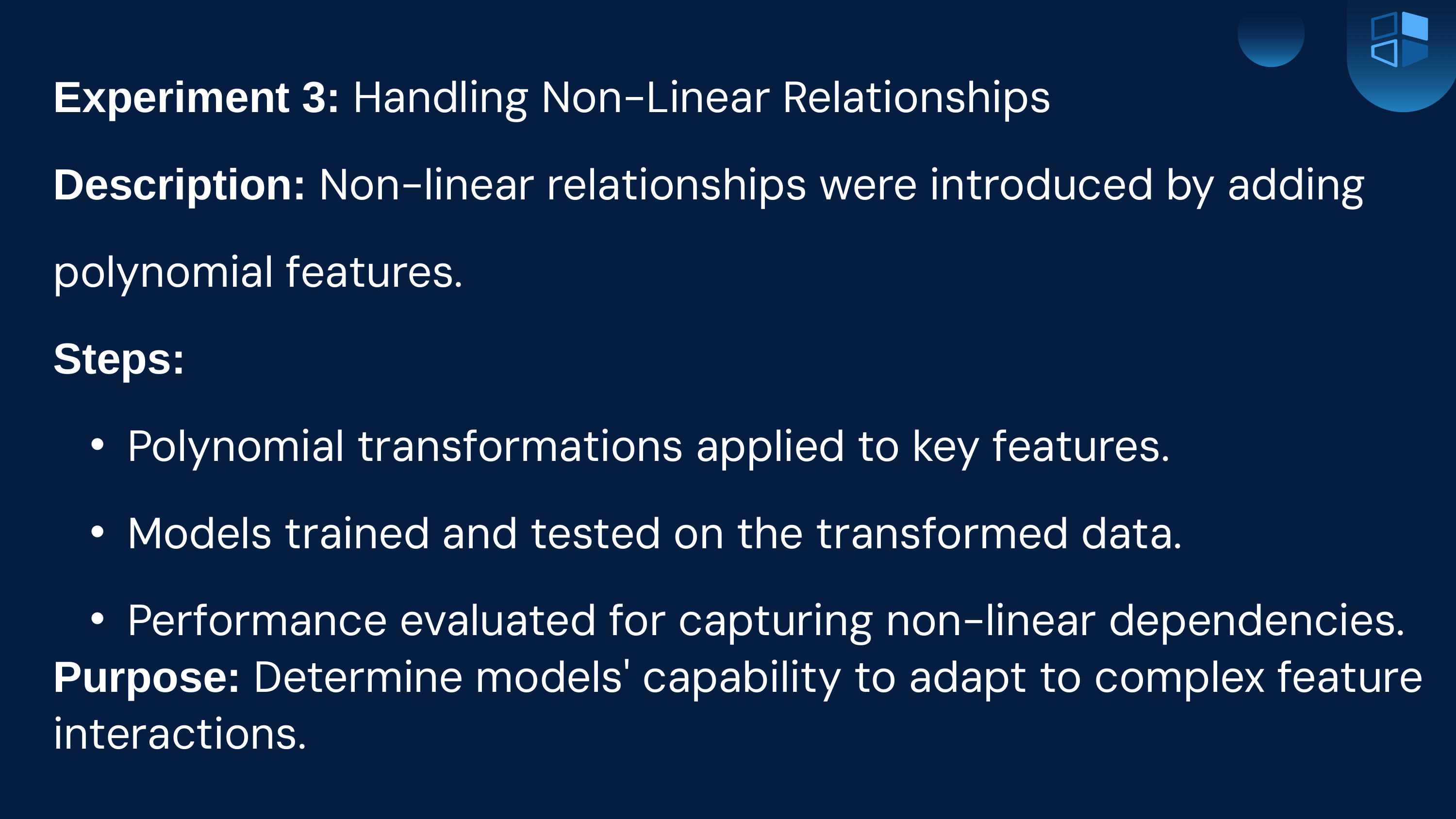

Experiment 3: Handling Non-Linear Relationships
Description: Non-linear relationships were introduced by adding polynomial features.
Steps:
Polynomial transformations applied to key features.
Models trained and tested on the transformed data.
Performance evaluated for capturing non-linear dependencies.
Purpose: Determine models' capability to adapt to complex feature interactions.